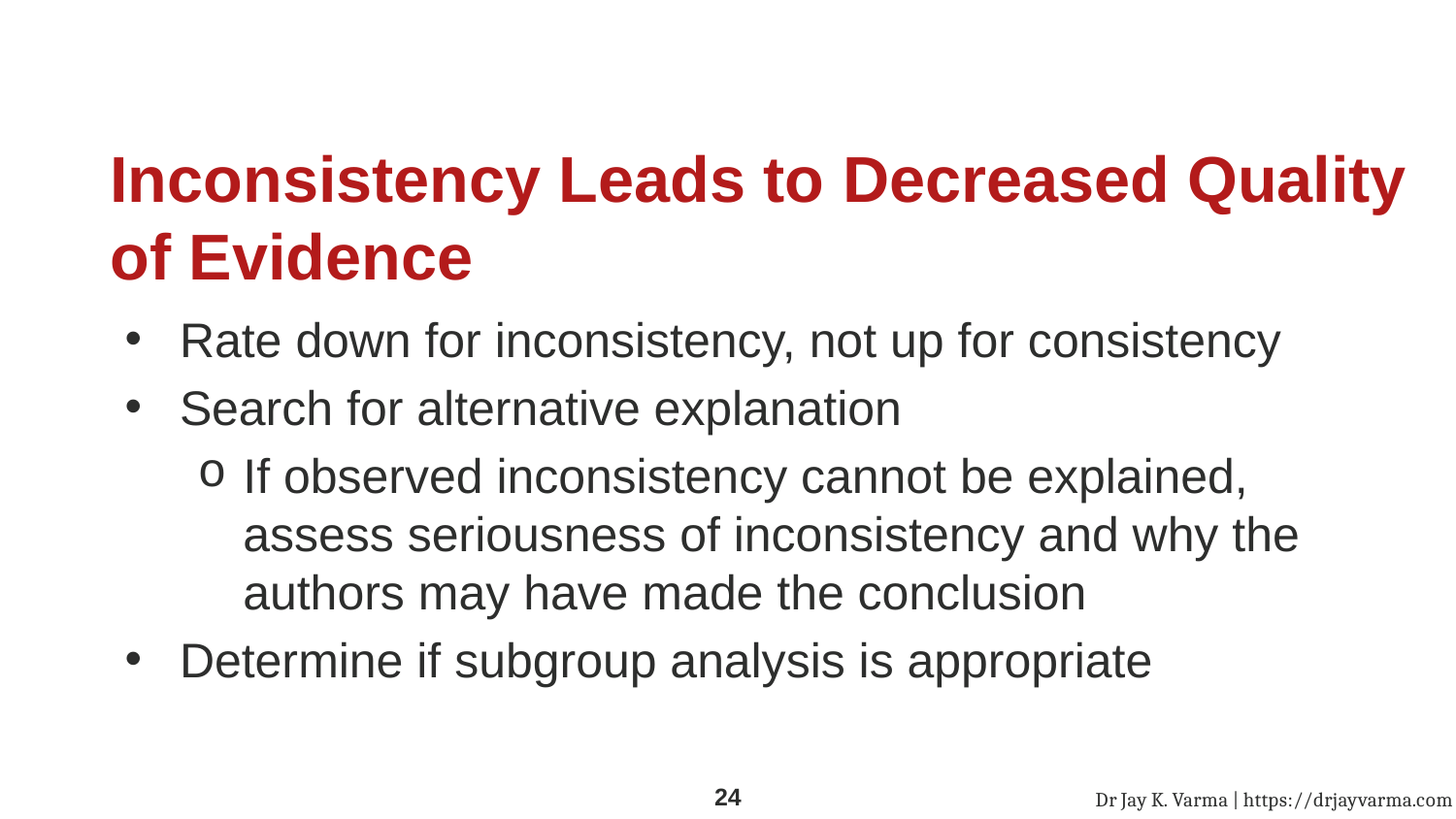

# Inconsistency Leads to Decreased Quality of Evidence
Rate down for inconsistency, not up for consistency
Search for alternative explanation
If observed inconsistency cannot be explained, assess seriousness of inconsistency and why the authors may have made the conclusion
Determine if subgroup analysis is appropriate

Dr Jay K. Varma | https://drjayvarma.com